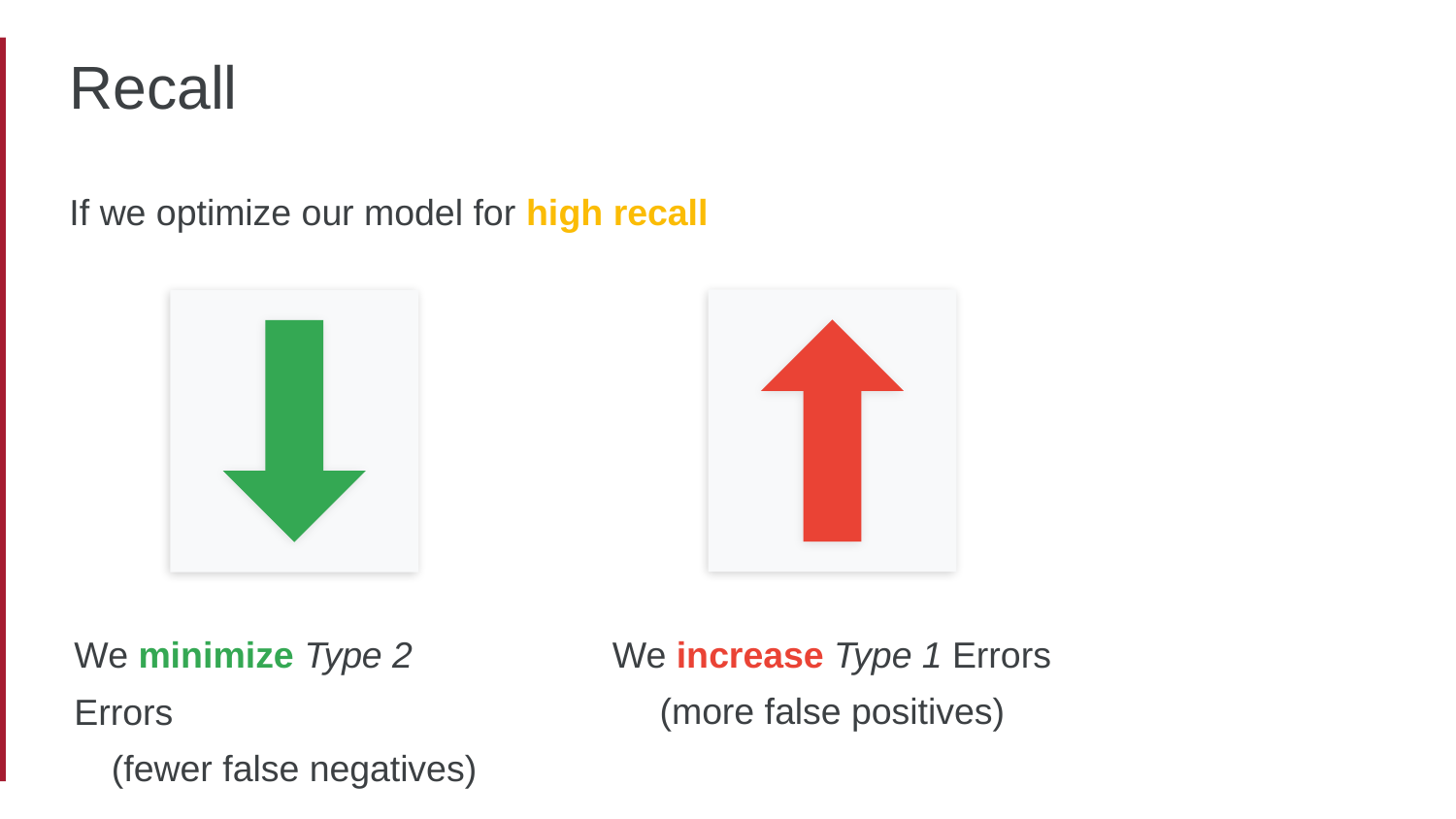

# Recall
If we optimize our model for high recall

We increase Type 1 Errors
(more false positives)
We minimize Type 2 Errors
(fewer false negatives)